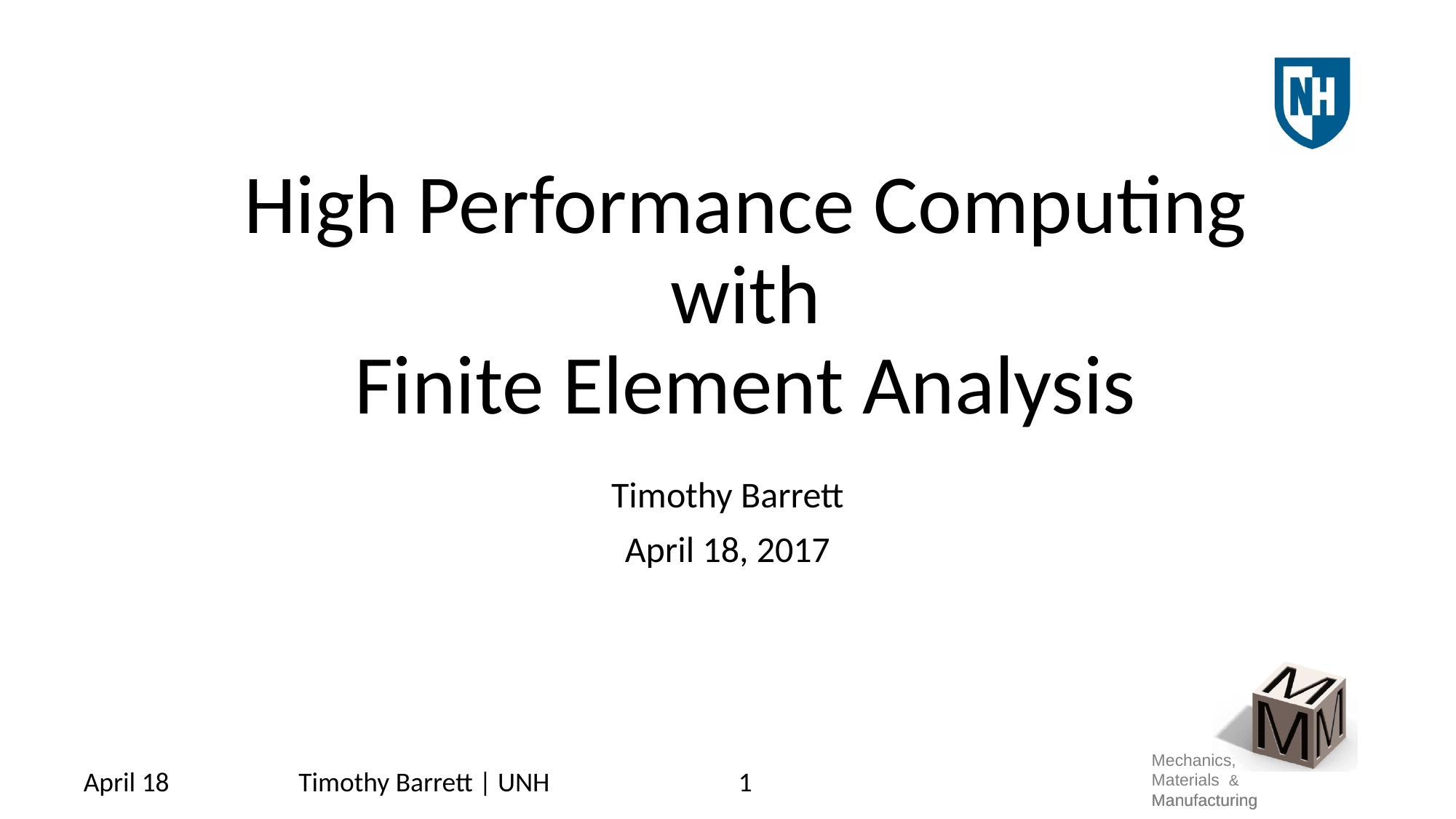

High Performance Computing
with
Finite Element Analysis
Timothy Barrett
April 18, 2017
April 18
Timothy Barrett | UNH
1